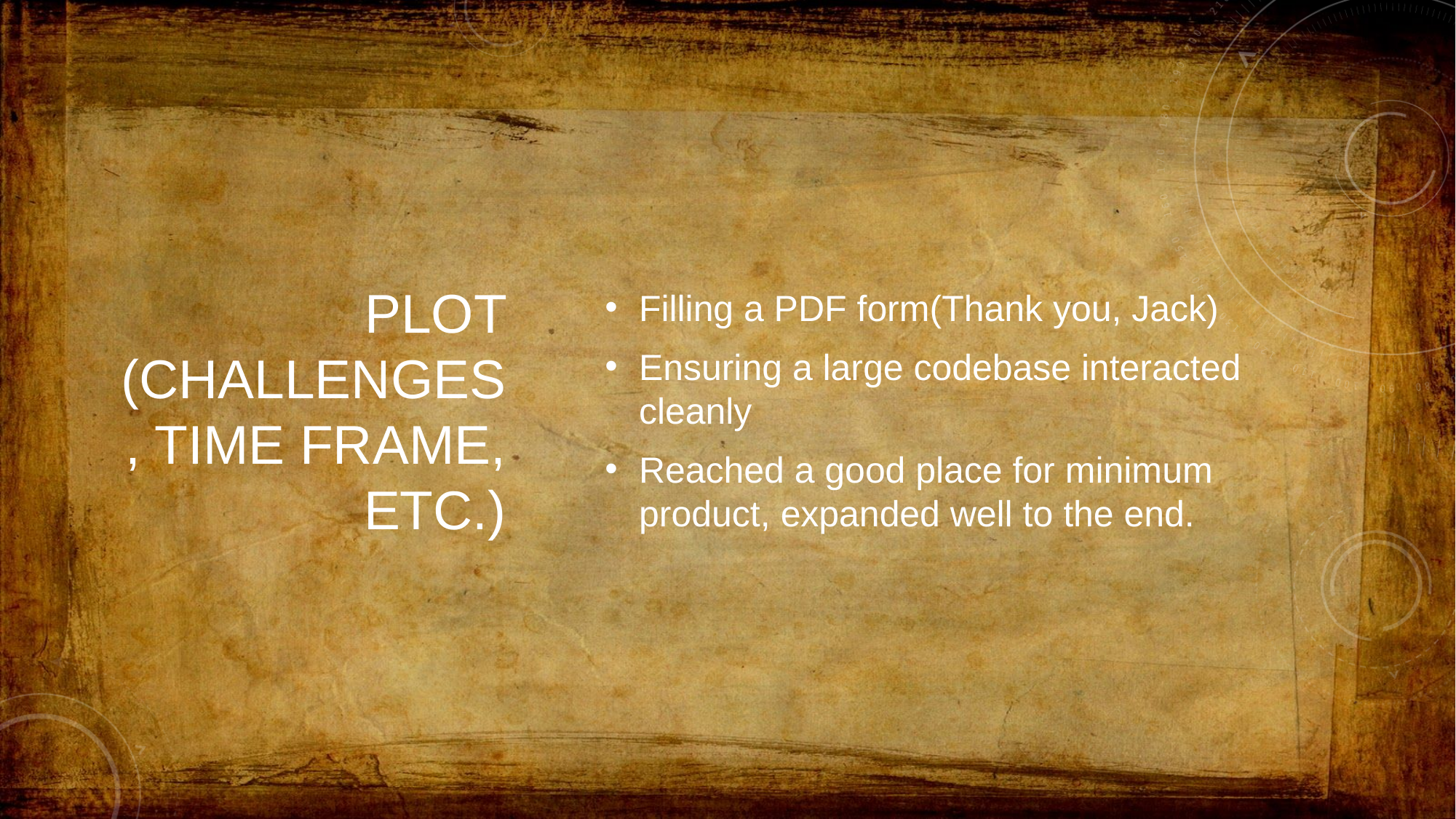

# Plot (challenges, time frame, etc.)
Filling a PDF form(Thank you, Jack)
Ensuring a large codebase interacted cleanly
Reached a good place for minimum product, expanded well to the end.